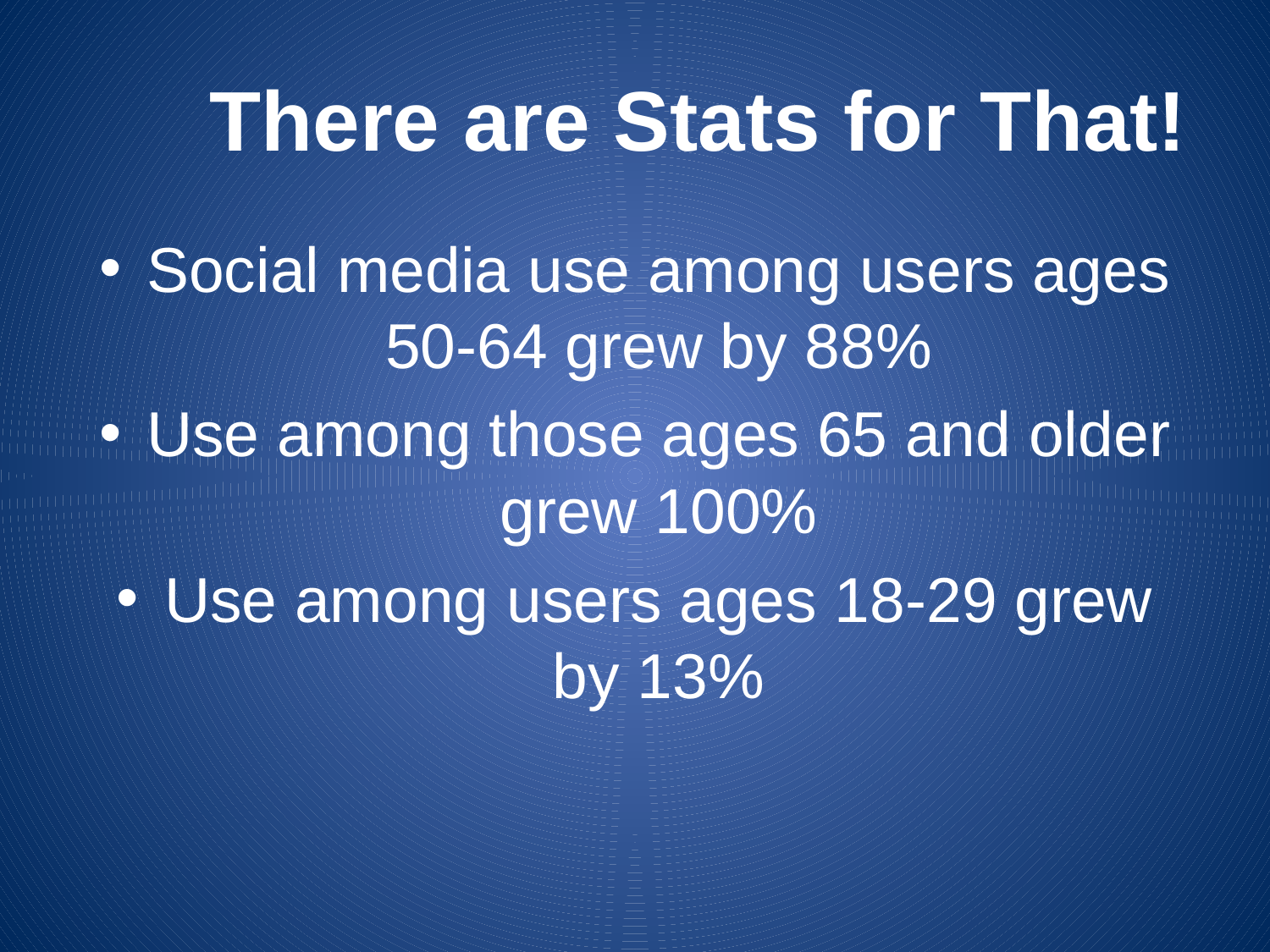

# There are Stats for That!
Social media use among users ages 50-64 grew by 88%
Use among those ages 65 and older grew 100%
Use among users ages 18-29 grew by 13%